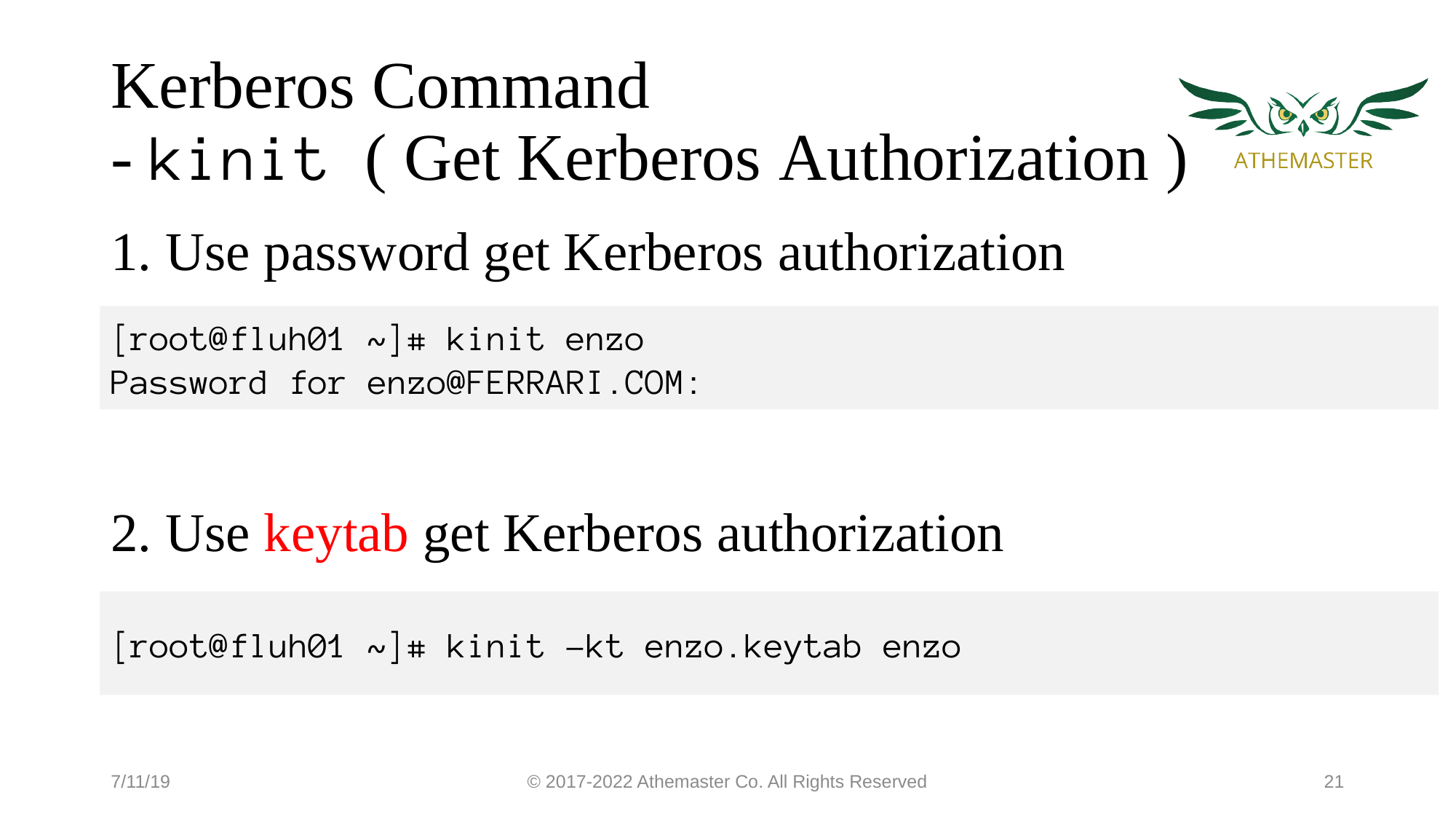

# Kerberos Command - kinit  ( Get Kerberos Authorization )
1. Use password get Kerberos authorization
[root@fluh01 ~]# kinit enzo
Password for enzo@FERRARI.COM:
2. Use keytab get Kerberos authorization
[root@fluh01 ~]# kinit -kt enzo.keytab enzo
7/11/19
© 2017-2022 Athemaster Co. All Rights Reserved
21